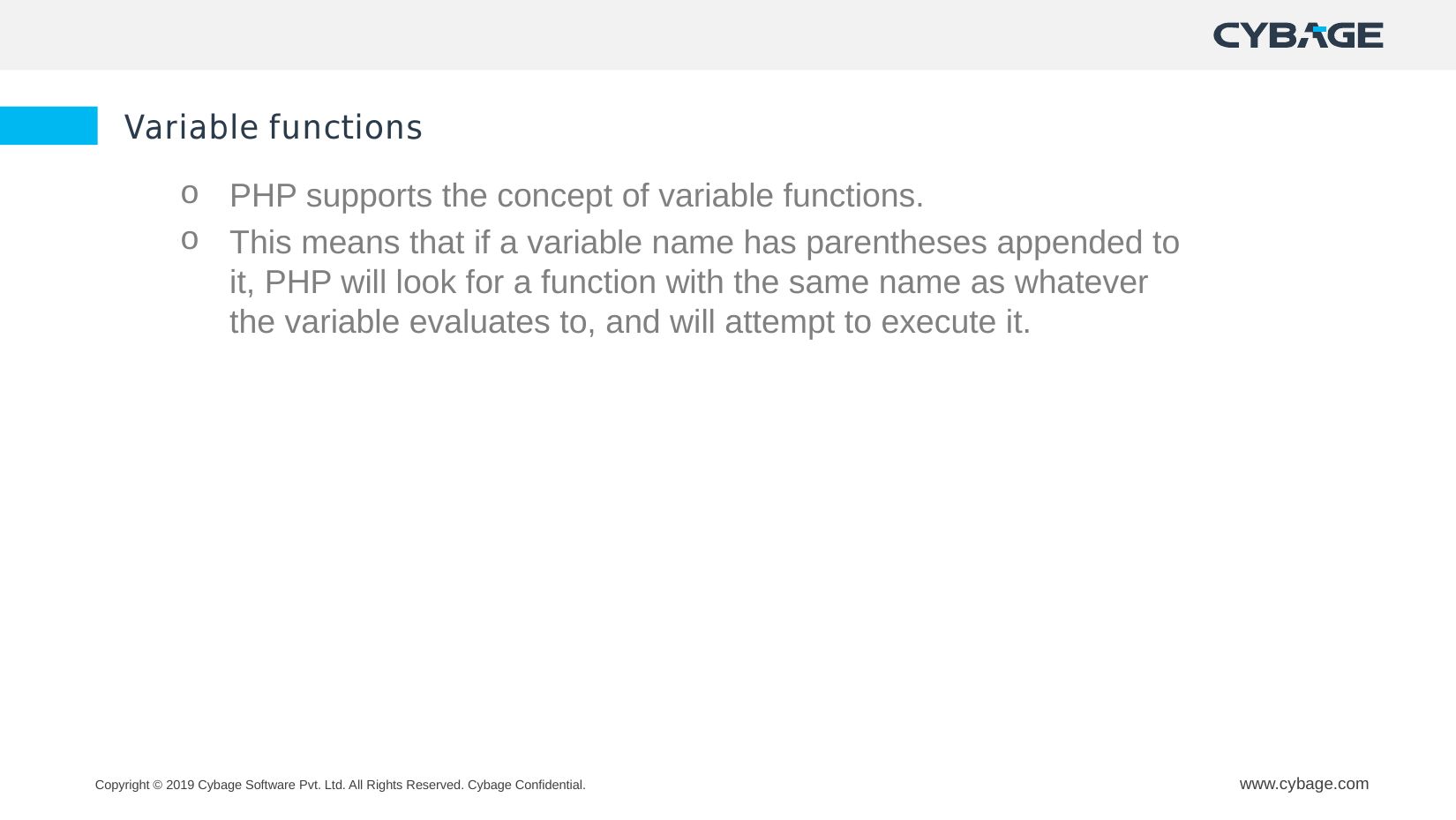

# Variable functions

PHP supports the concept of variable functions.
This means that if a variable name has parentheses appended to it, PHP will look for a function with the same name as whatever the variable evaluates to, and will attempt to execute it.